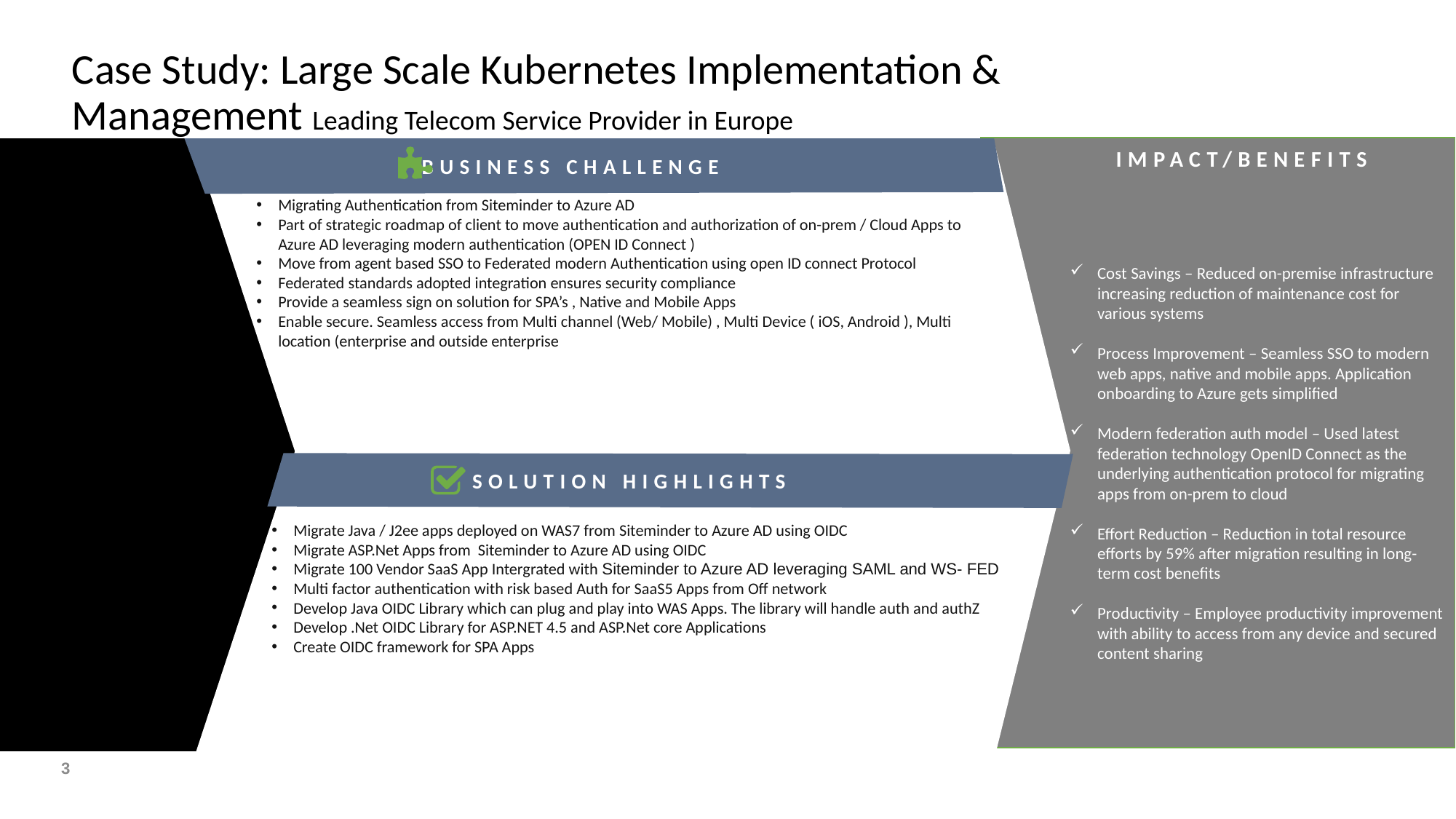

# Case Study: Large Scale Kubernetes Implementation & Management Leading Telecom Service Provider in Europe
IMPACT/BENEFITS

                     BUSINESS CHALLENGE

Migrating Authentication from Siteminder to Azure AD
Part of strategic roadmap of client to move authentication and authorization of on-prem / Cloud Apps to Azure AD leveraging modern authentication (OPEN ID Connect )
Move from agent based SSO to Federated modern Authentication using open ID connect Protocol
Federated standards adopted integration ensures security compliance
Provide a seamless sign on solution for SPA’s , Native and Mobile Apps
Enable secure. Seamless access from Multi channel (Web/ Mobile) , Multi Device ( iOS, Android ), Multi location (enterprise and outside enterprise

“Include customer testimonial, if available for Account Case Studies”
Cost Savings – Reduced on-premise infrastructure increasing reduction of maintenance cost for various systems

Process Improvement – Seamless SSO to modern web apps, native and mobile apps. Application onboarding to Azure gets simplified

Modern federation auth model – Used latest federation technology OpenID Connect as the underlying authentication protocol for migrating apps from on-prem to cloud

Effort Reduction – Reduction in total resource efforts by 59% after migration resulting in long-term cost benefits

Productivity – Employee productivity improvement with ability to access from any device and secured content sharing
                  SOLUTION HIGHLIGHTS

Migrate Java / J2ee apps deployed on WAS7 from Siteminder to Azure AD using OIDC
Migrate ASP.Net Apps from  Siteminder to Azure AD using OIDC
Migrate 100 Vendor SaaS App Intergrated with Siteminder to Azure AD leveraging SAML and WS- FED
Multi factor authentication with risk based Auth for SaaS5 Apps from Off network
Develop Java OIDC Library which can plug and play into WAS Apps. The library will handle auth and authZ
Develop .Net OIDC Library for ASP.NET 4.5 and ASP.Net core Applications
Create OIDC framework for SPA Apps

3